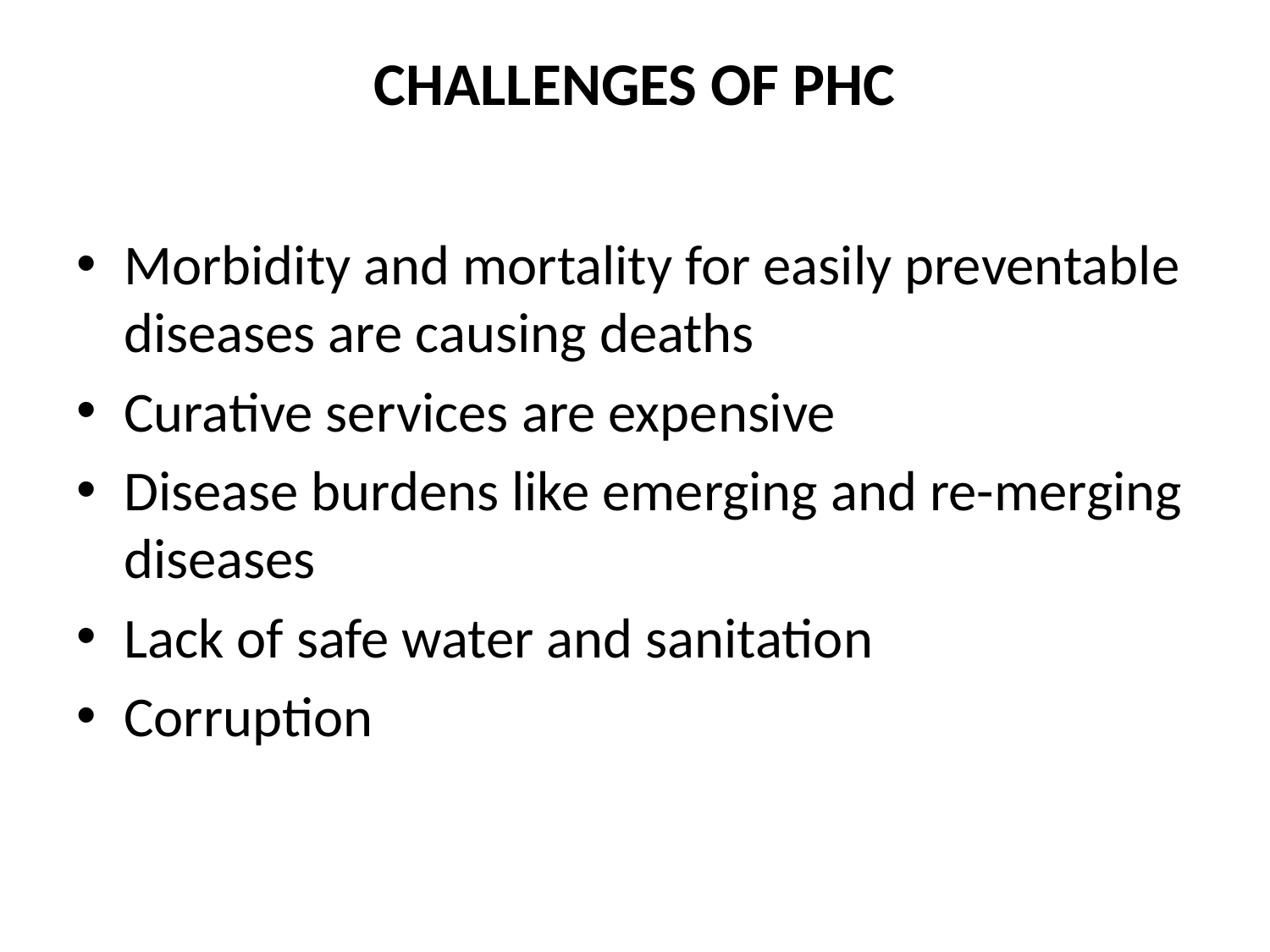

# CHALLENGES OF PHC
Morbidity and mortality for easily preventable diseases are causing deaths
Curative services are expensive
Disease burdens like emerging and re-merging diseases
Lack of safe water and sanitation
Corruption